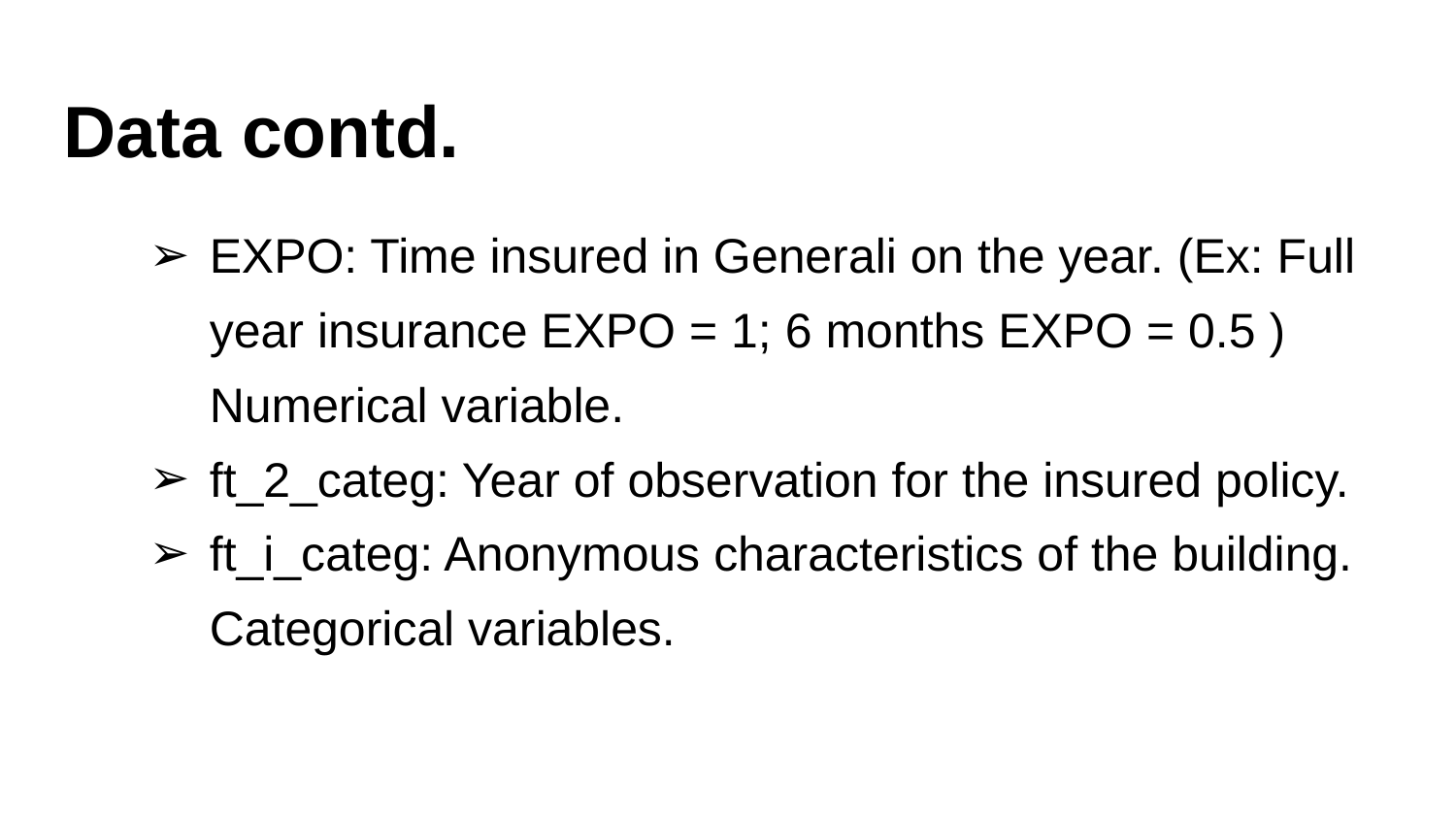

Data contd.
EXPO: Time insured in Generali on the year. (Ex: Full year insurance EXPO = 1; 6 months EXPO = 0.5 ) Numerical variable.
ft_2_categ: Year of observation for the insured policy.
ft_i_categ: Anonymous characteristics of the building. Categorical variables.